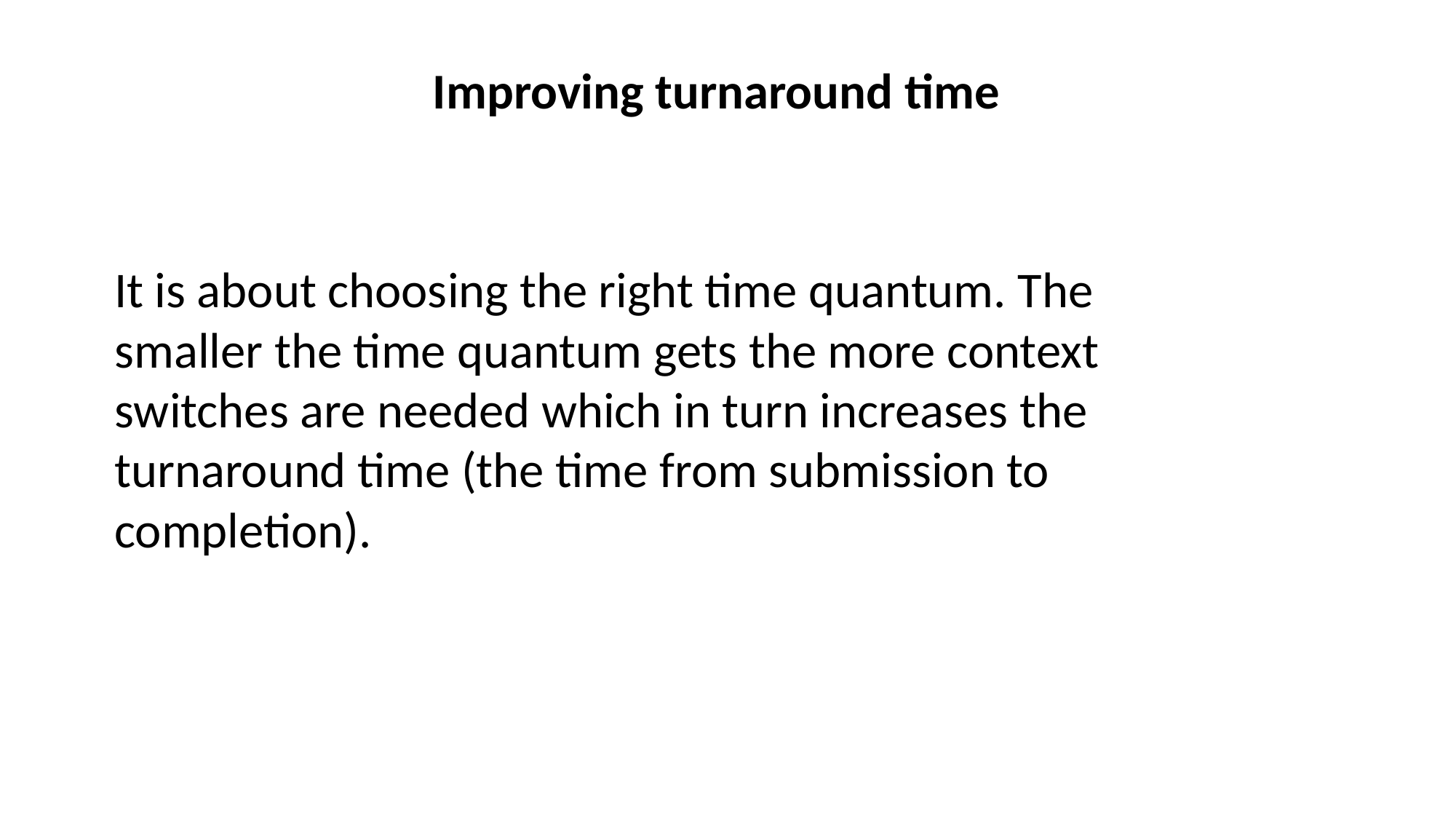

Improving turnaround time
It is about choosing the right time quantum. The smaller the time quantum gets the more context switches are needed which in turn increases the turnaround time (the time from submission to completion).